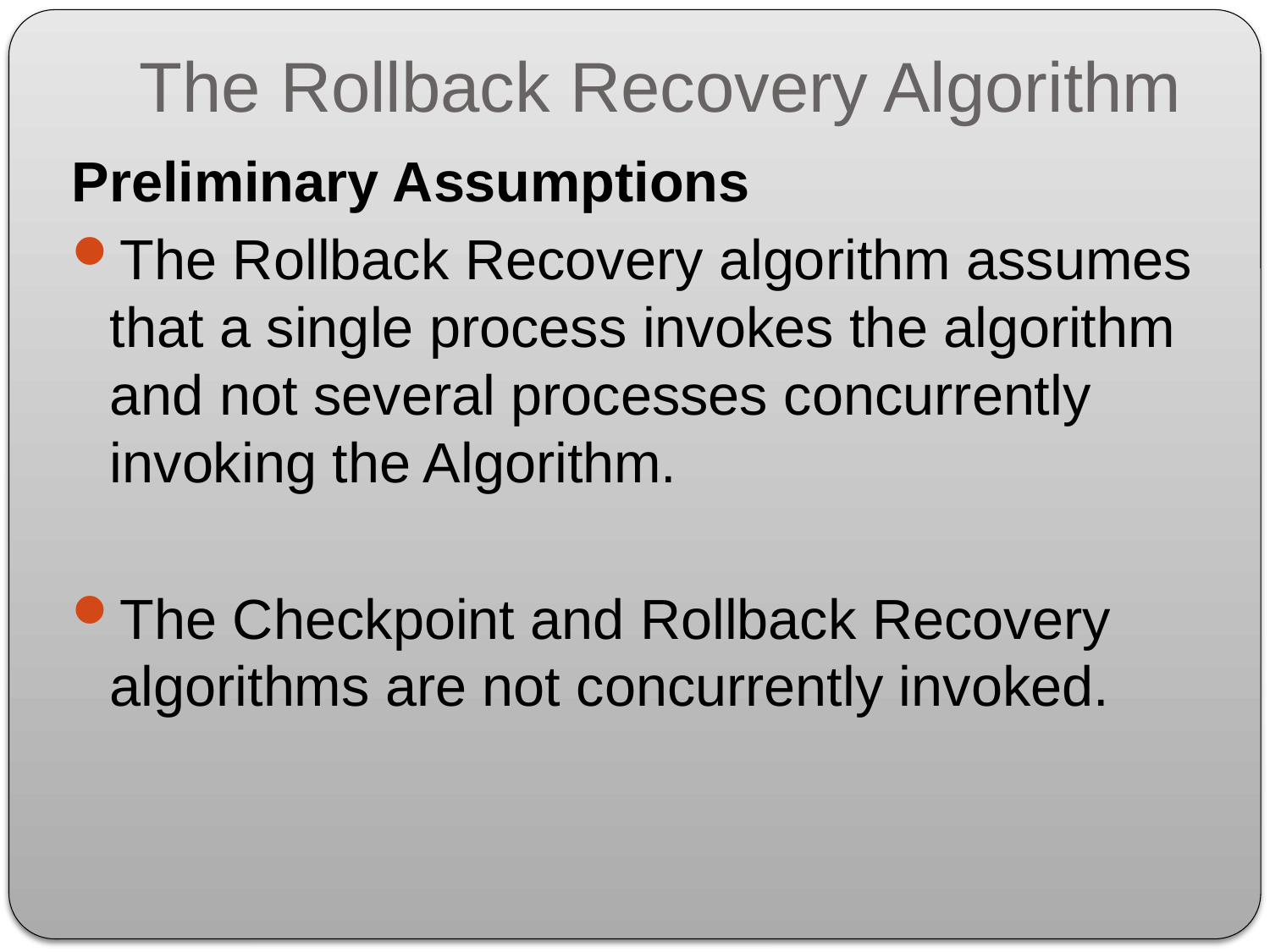

# The Rollback Recovery Algorithm
Preliminary Assumptions
The Rollback Recovery algorithm assumes that a single process invokes the algorithm and not several processes concurrently invoking the Algorithm.

The Checkpoint and Rollback Recovery algorithms are not concurrently invoked.